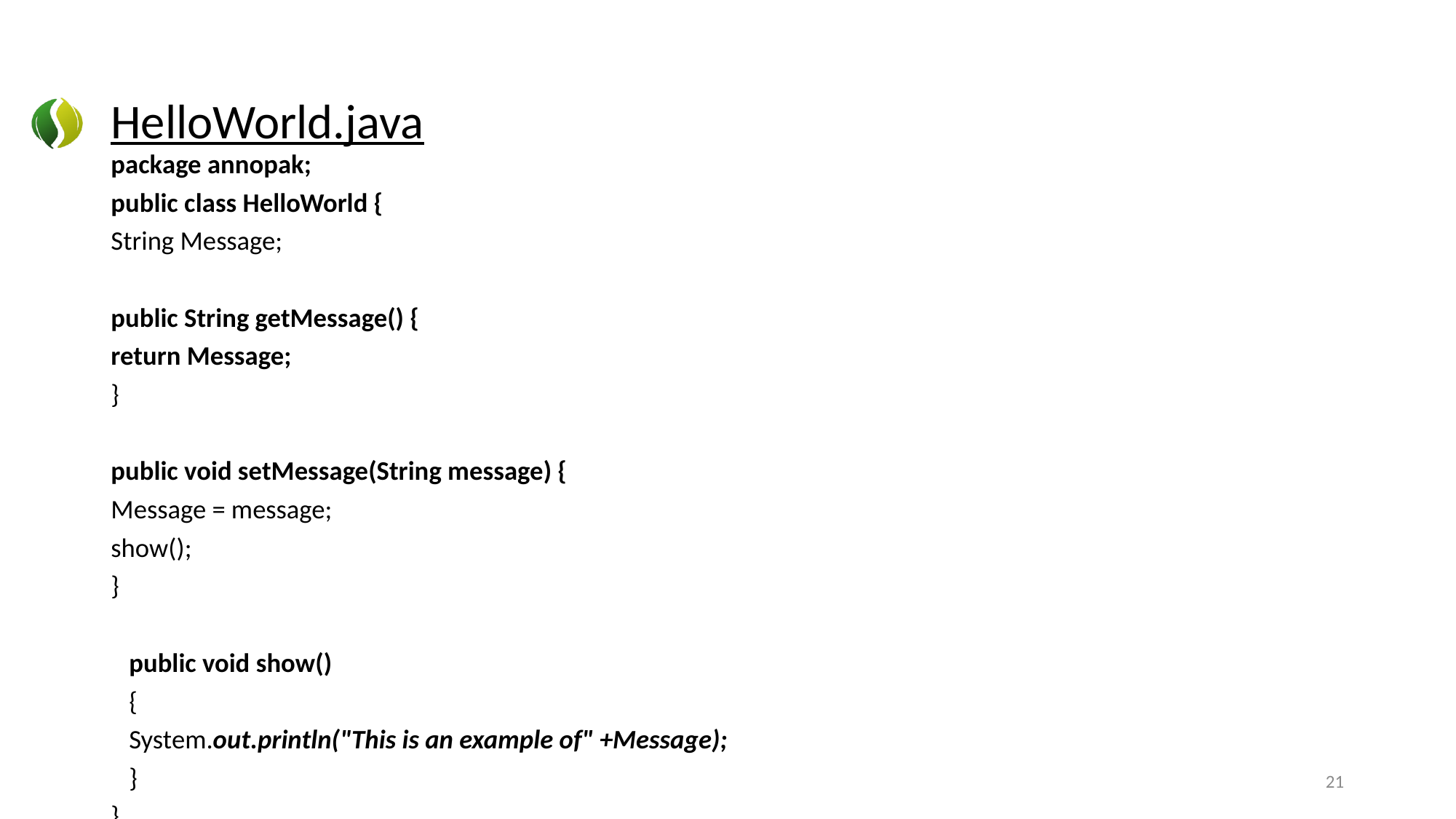

# HelloWorld.java
package annopak;
public class HelloWorld {
String Message;

public String getMessage() {
return Message;
}

public void setMessage(String message) {
Message = message;
show();
}

   public void show()
   {
   System.out.println("This is an example of" +Message);
   }
}

21